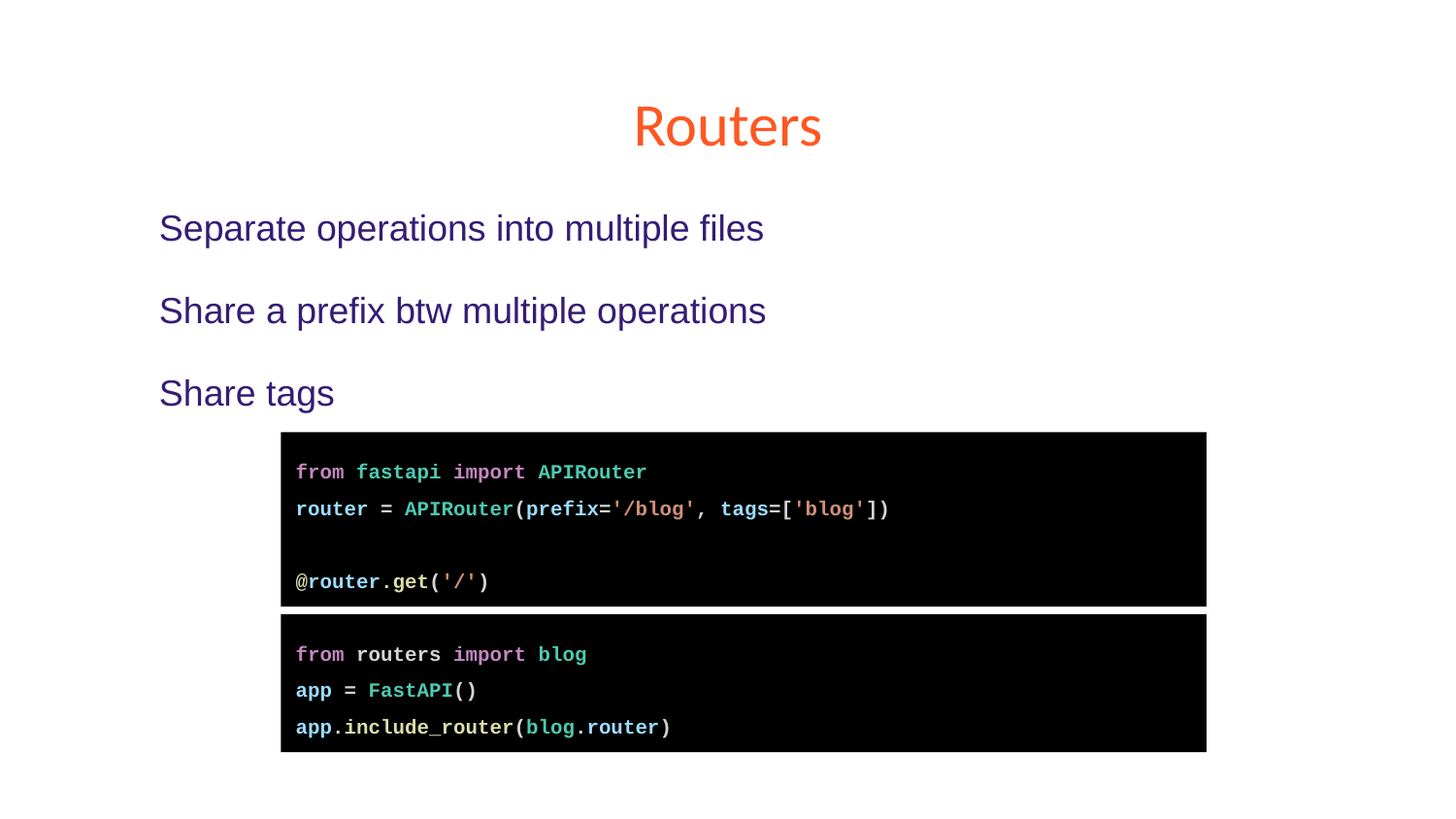

# Routers
Separate operations into multiple files
Share a prefix btw multiple operations
Share tags

from fastapi import APIRouter
router = APIRouter(prefix='/blog', tags=['blog'])

@router.get('/')
from routers import blog
app = FastAPI()
app.include_router(blog.router)